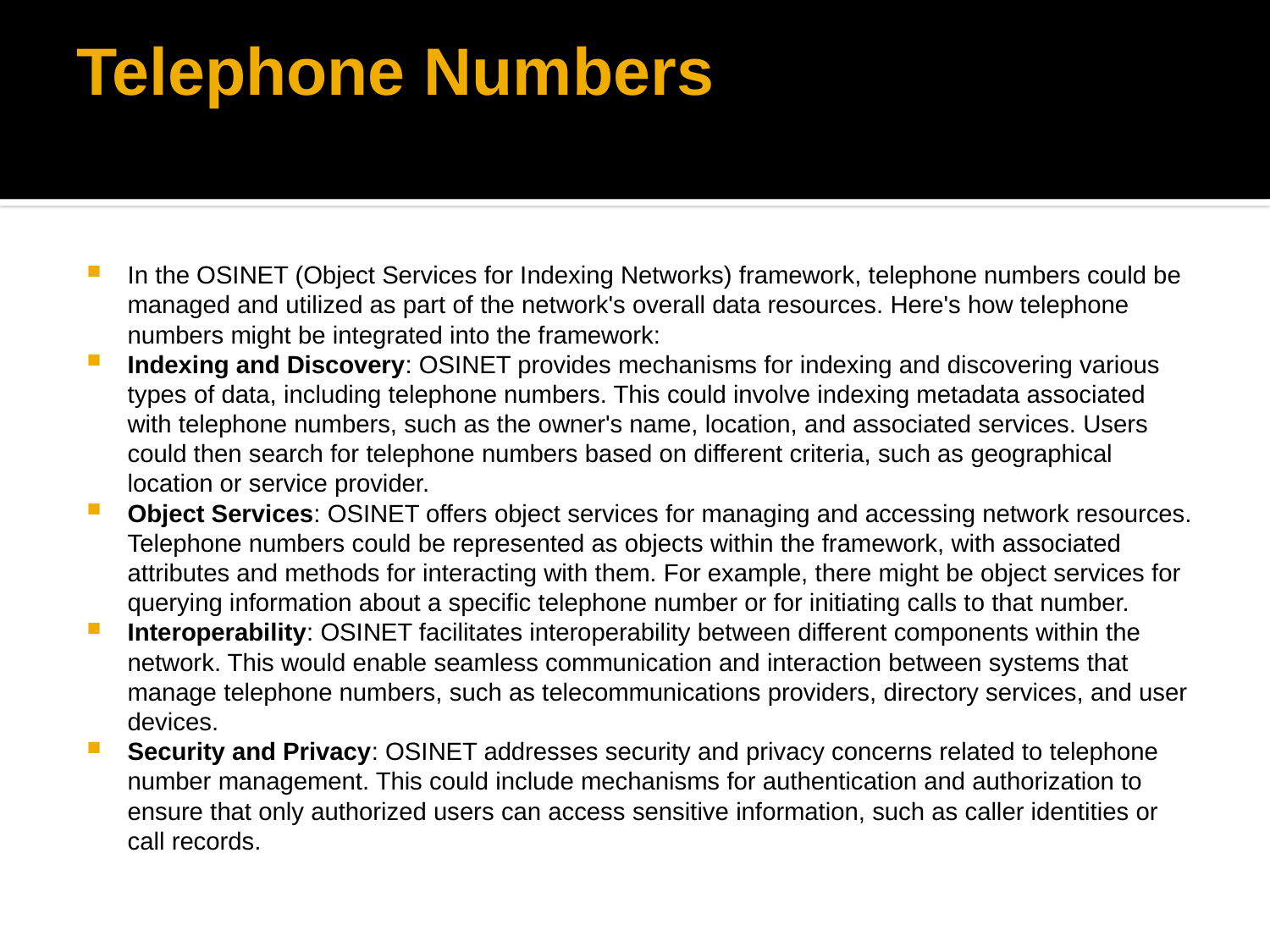

# Telephone Numbers
In the OSINET (Object Services for Indexing Networks) framework, telephone numbers could be managed and utilized as part of the network's overall data resources. Here's how telephone numbers might be integrated into the framework:
Indexing and Discovery: OSINET provides mechanisms for indexing and discovering various types of data, including telephone numbers. This could involve indexing metadata associated with telephone numbers, such as the owner's name, location, and associated services. Users could then search for telephone numbers based on different criteria, such as geographical location or service provider.
Object Services: OSINET offers object services for managing and accessing network resources. Telephone numbers could be represented as objects within the framework, with associated attributes and methods for interacting with them. For example, there might be object services for querying information about a specific telephone number or for initiating calls to that number.
Interoperability: OSINET facilitates interoperability between different components within the network. This would enable seamless communication and interaction between systems that manage telephone numbers, such as telecommunications providers, directory services, and user devices.
Security and Privacy: OSINET addresses security and privacy concerns related to telephone number management. This could include mechanisms for authentication and authorization to ensure that only authorized users can access sensitive information, such as caller identities or call records.